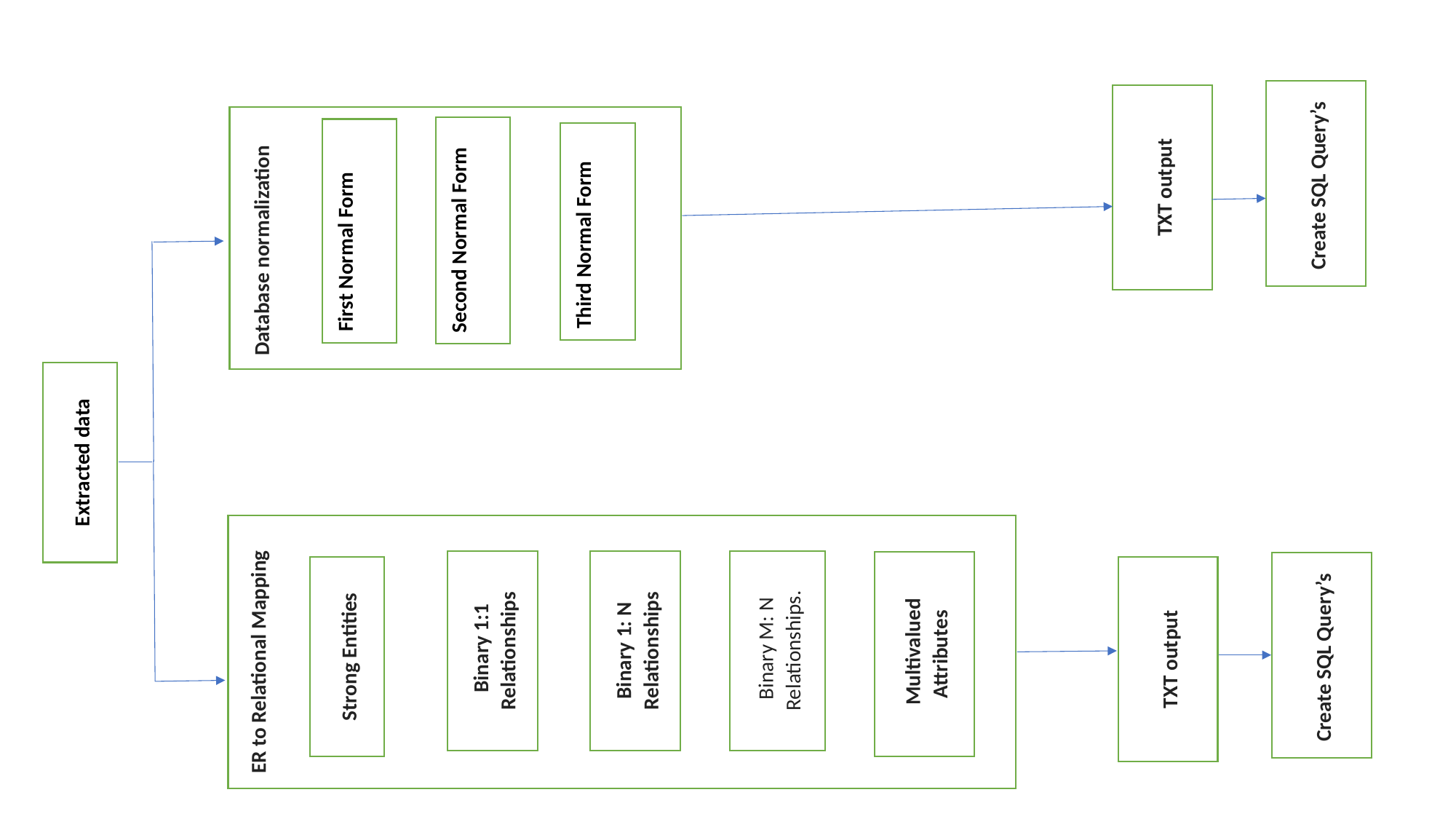

Extracted data

Strong Entities
 Binary 1:1 Relationships
Binary 1: N Relationships
 Binary M: N Relationships.
 Multivalued Attributes

First Normal Form

Second Normal Form

Third Normal Form

TXT output
Create SQL Query’s
TXT output
Create SQL Query’s
ER to Relational Mapping

Database normalization